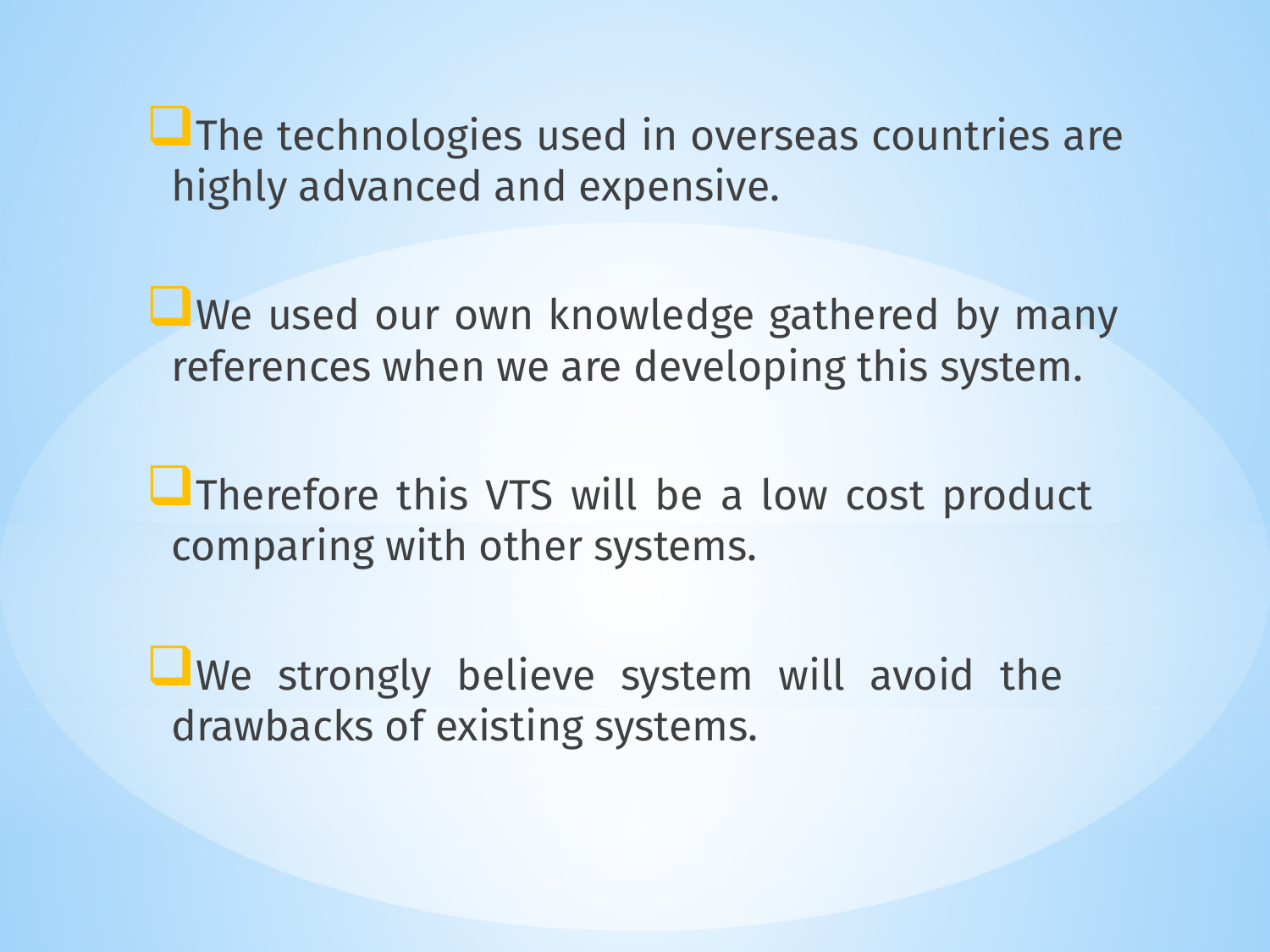

The technologies used in overseas countries are    highly advanced and expensive.

We used our own knowledge gathered by many    references when we are developing this system.

Therefore this VTS will be a low cost product     comparing with other systems.

We strongly believe system will avoid the     drawbacks of existing systems.